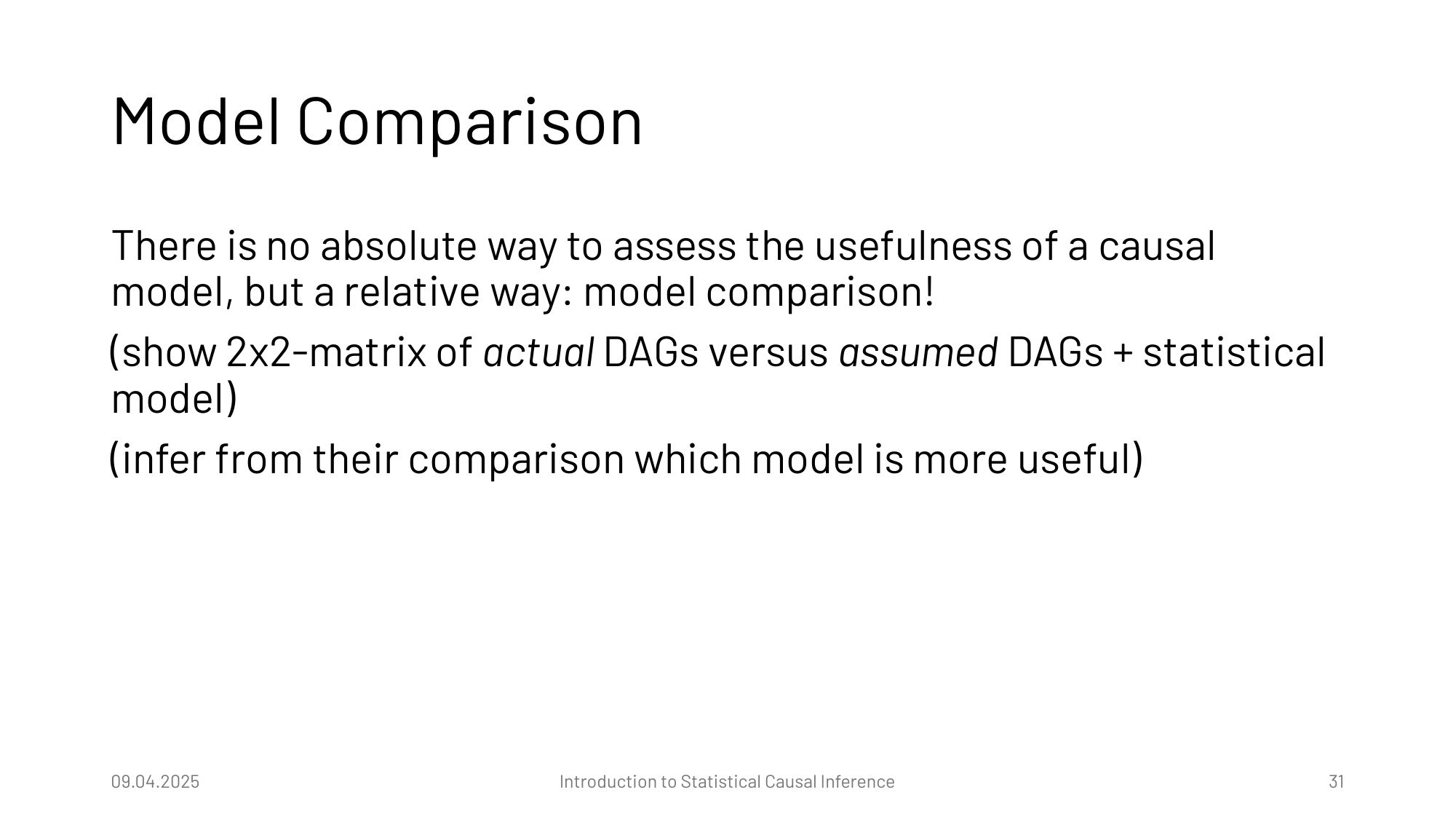

# Model Comparison
There is no absolute way to assess the usefulness of a causal model, but a relative way: model comparison!
(show 2x2-matrix of actual DAGs versus assumed DAGs + statistical model)
(infer from their comparison which model is more useful)
09.04.2025
Introduction to Statistical Causal Inference
31